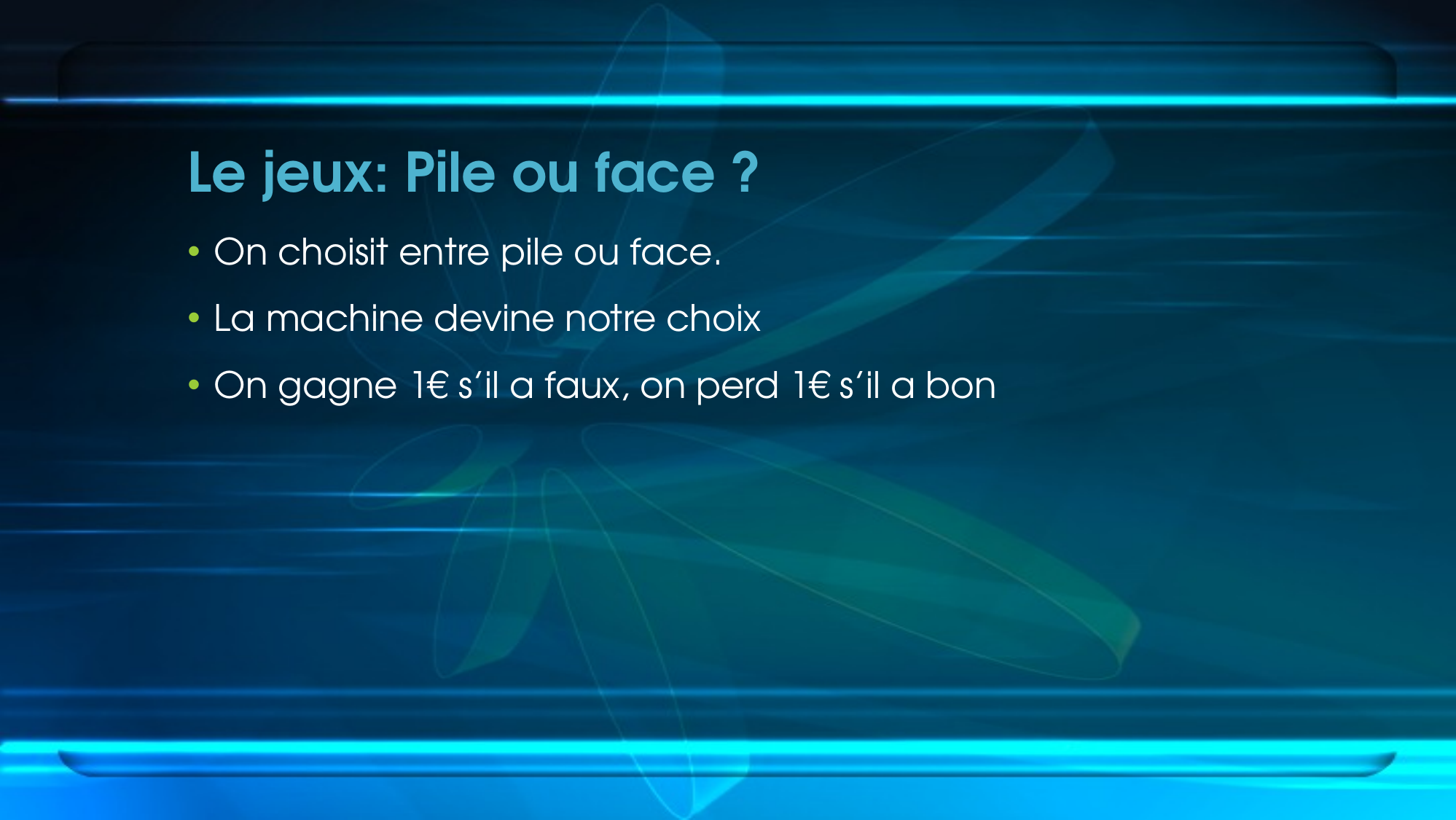

# Le jeux: Pile ou face ?
On choisit entre pile ou face.
La machine devine notre choix
On gagne 1€ s’il a faux, on perd 1€ s’il a bon
6